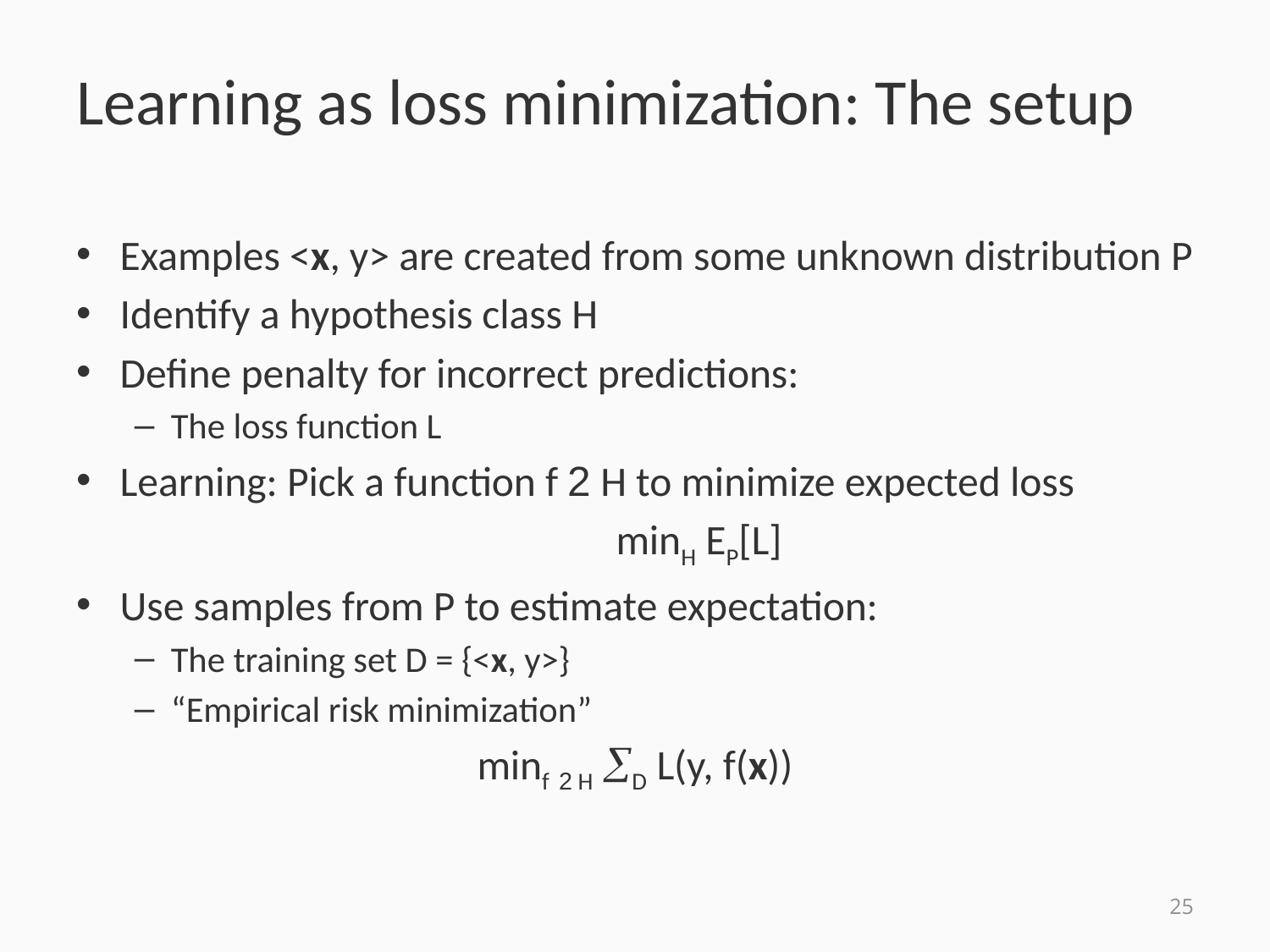

# Learning as loss minimization: The setup
Examples <x, y> are created from some unknown distribution P
Identify a hypothesis class H
Define penalty for incorrect predictions:
The loss function L
Learning: Pick a function f 2 H to minimize expected loss
					minH EP[L]
Use samples from P to estimate expectation:
The training set D = {<x, y>}
“Empirical risk minimization”
minf 2 H ∑D L(y, f(x))

25